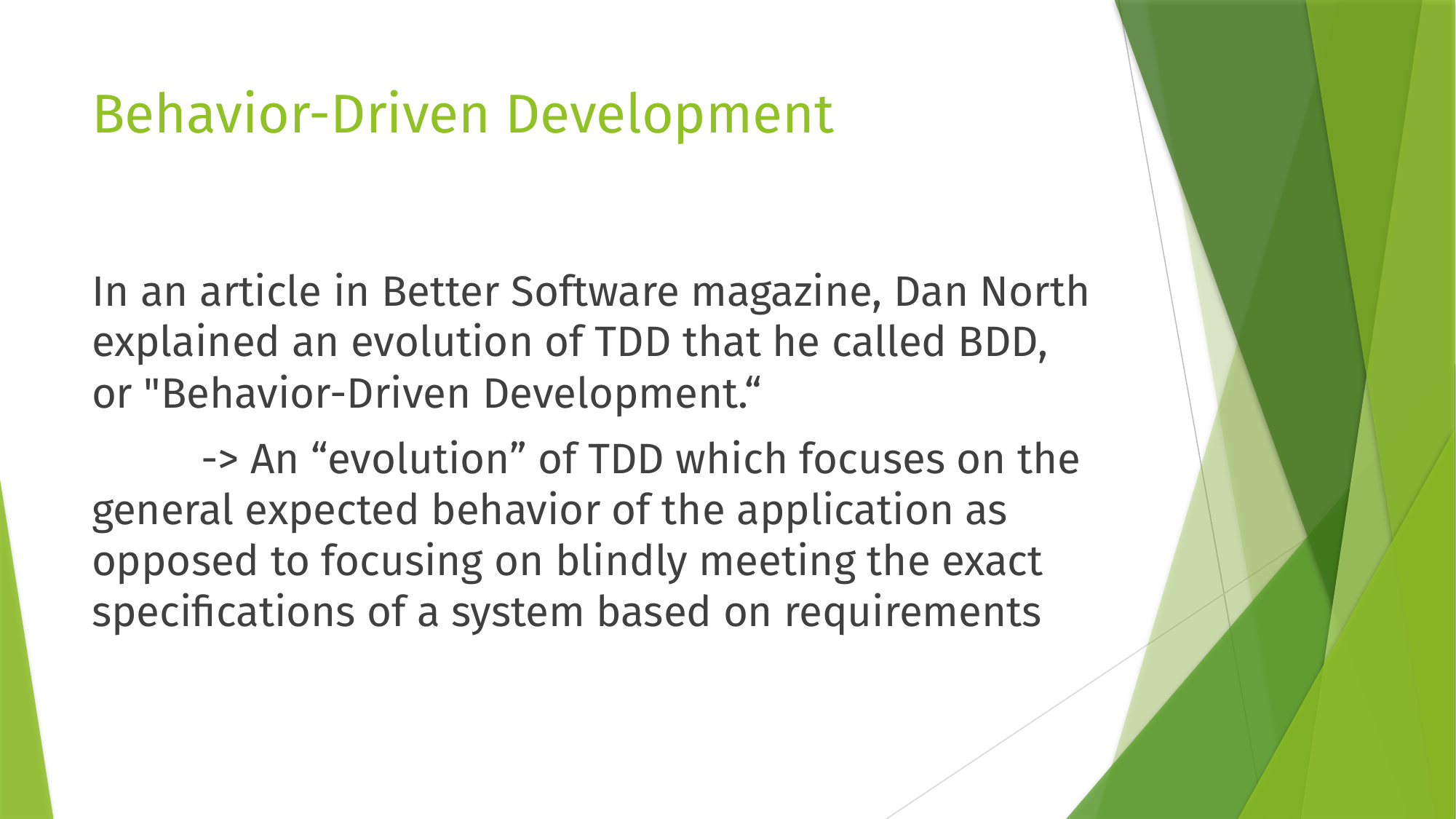

# Behavior-Driven Development
In an article in Better Software magazine, Dan North explained an evolution of TDD that he called BDD, or "Behavior-Driven Development.“
	-> An “evolution” of TDD which focuses on the general expected behavior of the application as opposed to focusing on blindly meeting the exact specifications of a system based on requirements